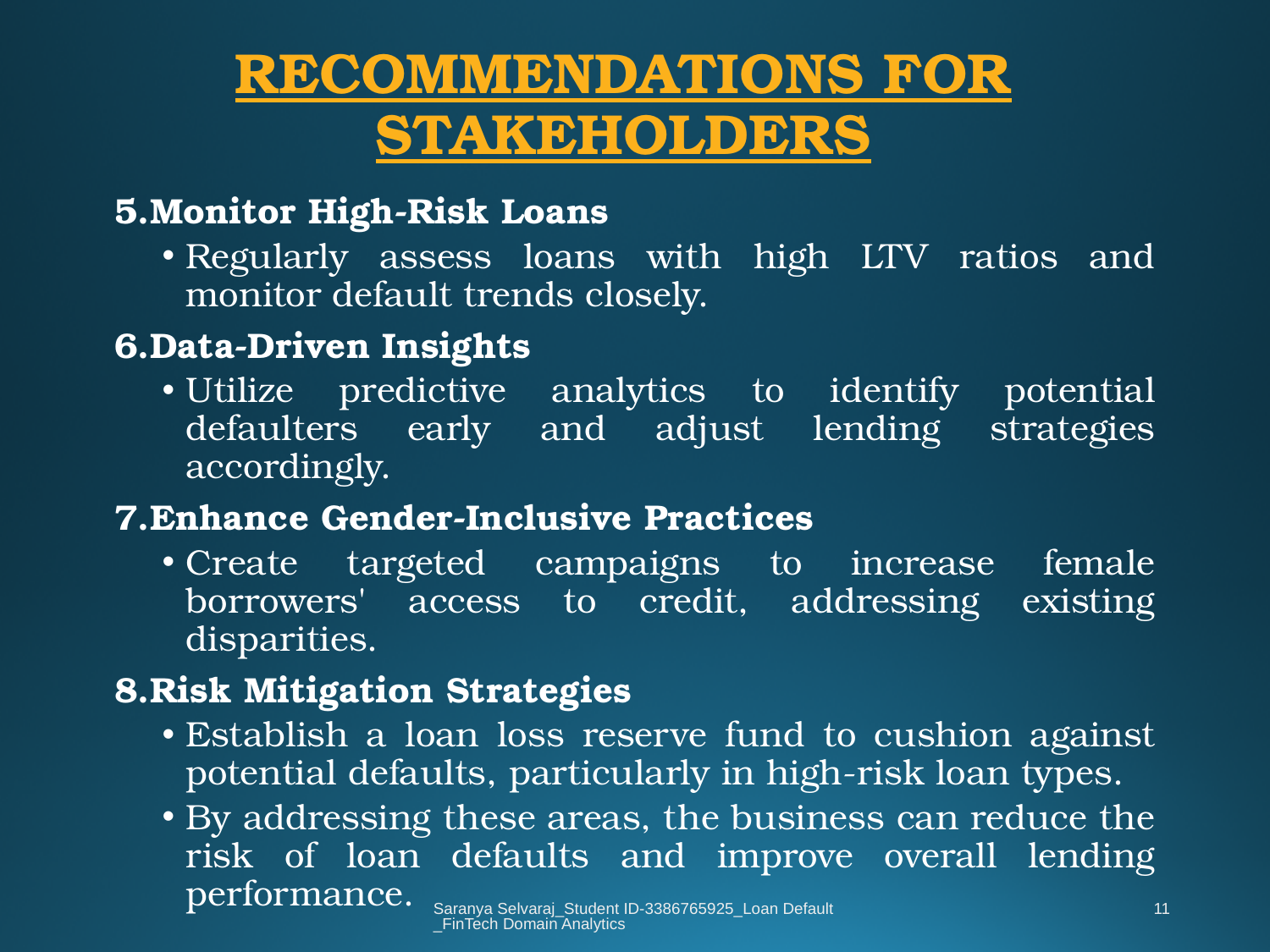

# RECOMMENDATIONS FOR STAKEHOLDERS
5.Monitor High-Risk Loans
Regularly assess loans with high LTV ratios and monitor default trends closely.
6.Data-Driven Insights
Utilize predictive analytics to identify potential defaulters early and adjust lending strategies accordingly.
7.Enhance Gender-Inclusive Practices
Create targeted campaigns to increase female borrowers' access to credit, addressing existing disparities.
8.Risk Mitigation Strategies
Establish a loan loss reserve fund to cushion against potential defaults, particularly in high-risk loan types.
By addressing these areas, the business can reduce the risk of loan defaults and improve overall lending performance.

Saranya Selvaraj_Student ID-3386765925_Loan Default_FinTech Domain Analytics
11